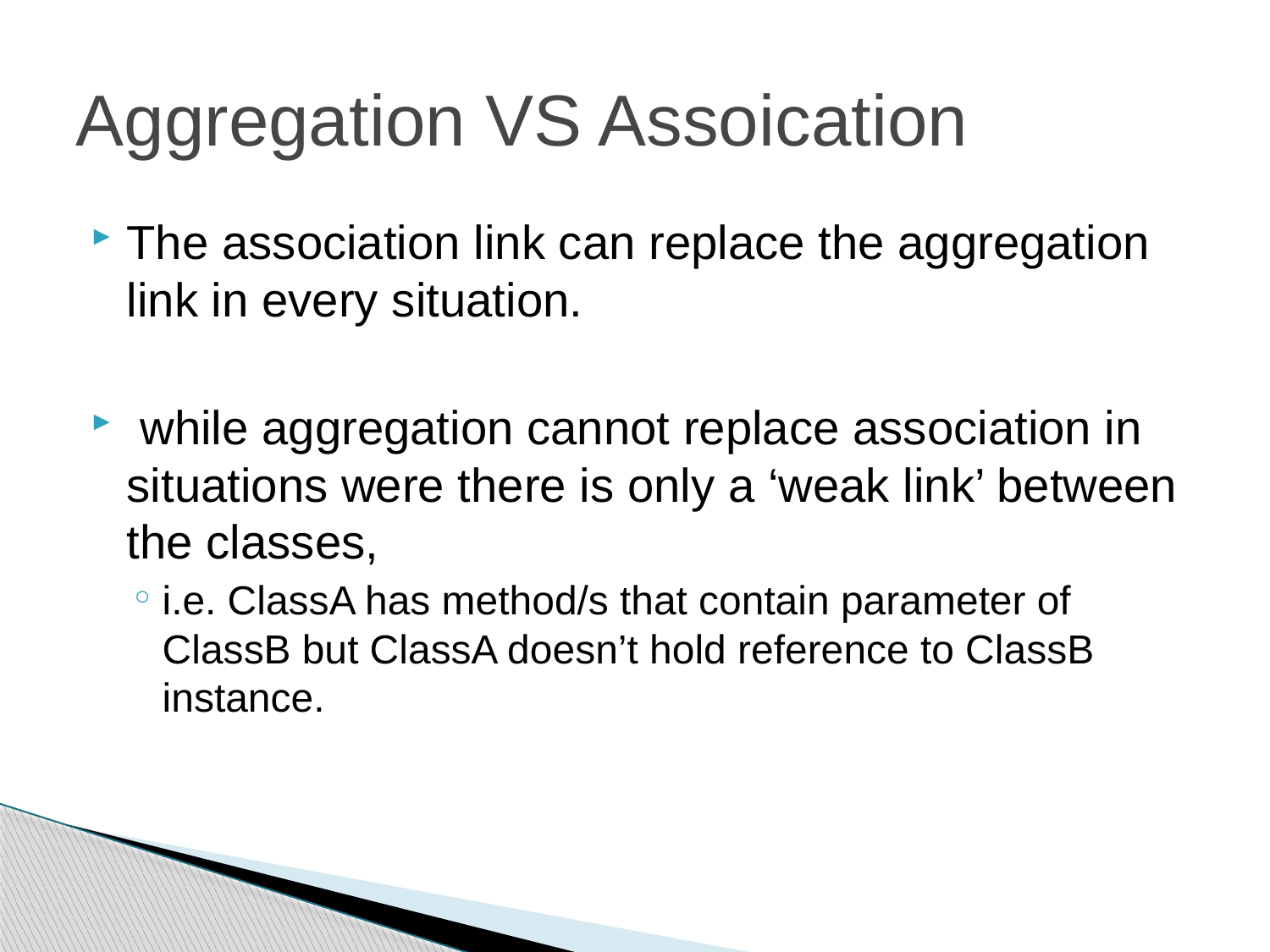

# Aggregation VS Assoication
The association link can replace the aggregation link in every situation.

 while aggregation cannot replace association in situations were there is only a ‘weak link’ between the classes,
i.e. ClassA has method/s that contain parameter of ClassB but ClassA doesn’t hold reference to ClassB instance.